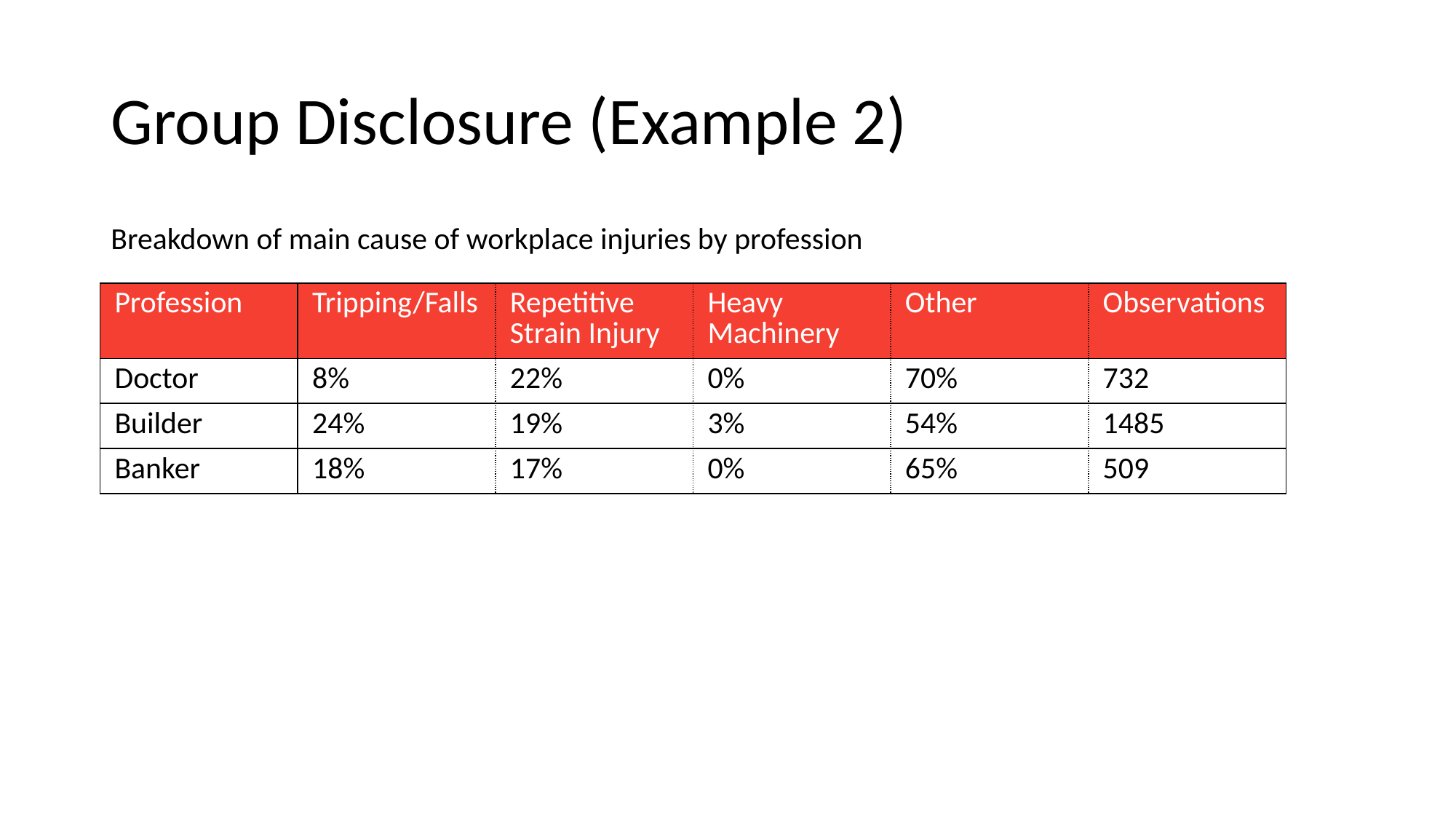

# Group Disclosure (Example 2)
Breakdown of main cause of workplace injuries by profession
| Profession | Tripping/Falls | Repetitive Strain Injury | Heavy Machinery | Other | Observations |
| --- | --- | --- | --- | --- | --- |
| Doctor | 8% | 22% | 0% | 70% | 732 |
| Builder | 24% | 19% | 3% | 54% | 1485 |
| Banker | 18% | 17% | 0% | 65% | 509 |